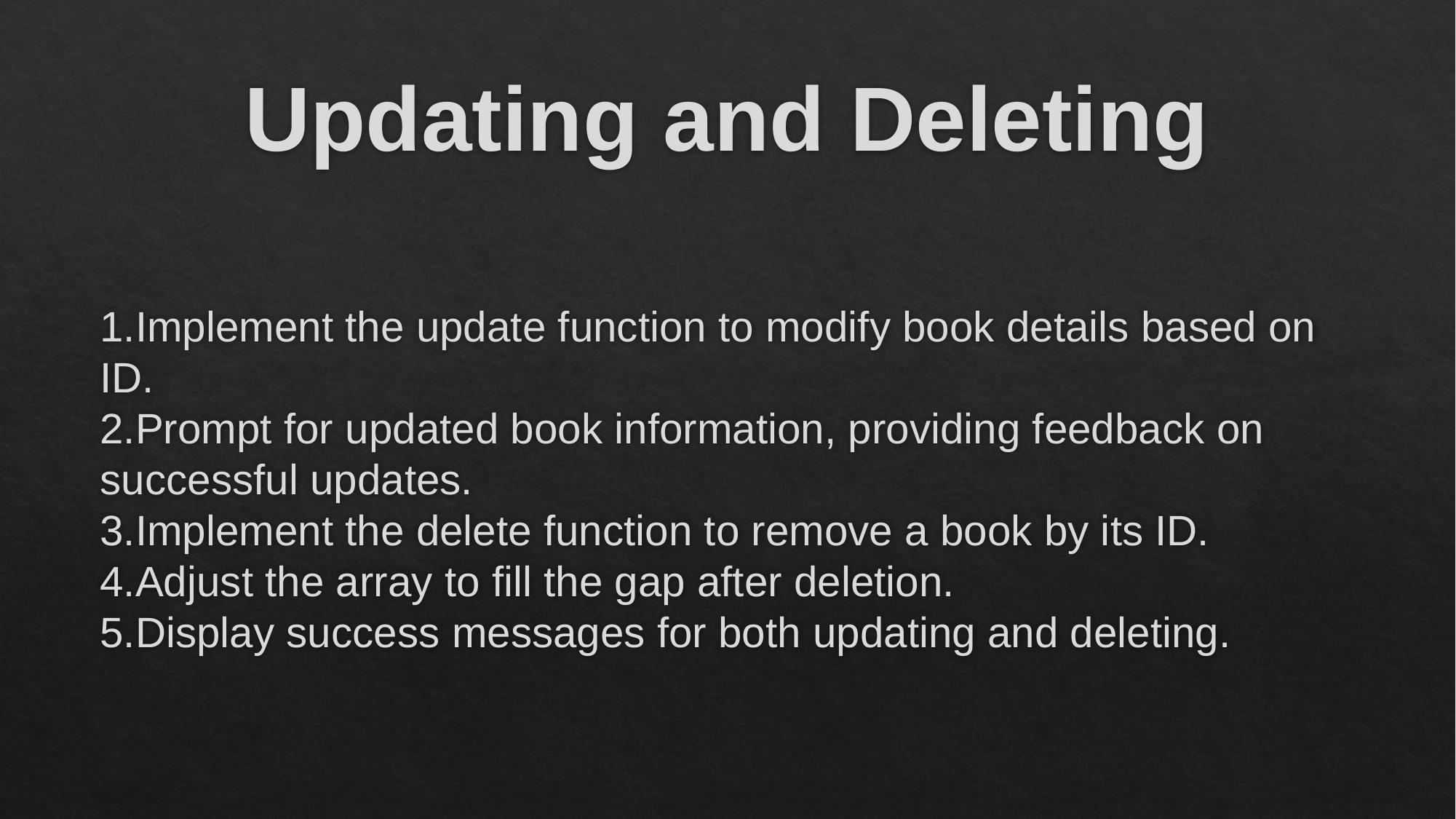

# Updating and Deleting

Implement the update function to modify book details based on ID.
Prompt for updated book information, providing feedback on successful updates.
Implement the delete function to remove a book by its ID.
Adjust the array to fill the gap after deletion.
Display success messages for both updating and deleting.